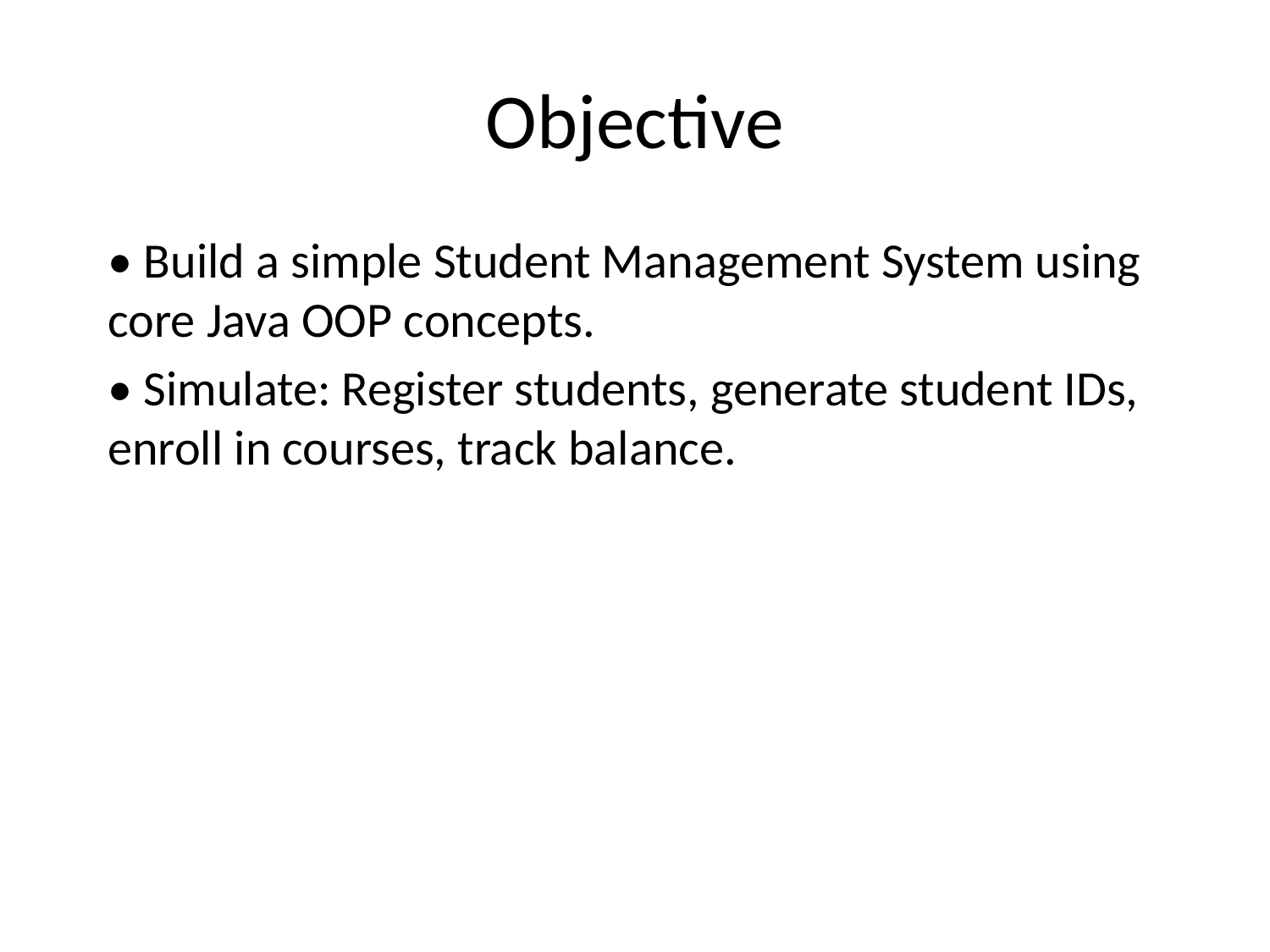

# Objective
• Build a simple Student Management System using core Java OOP concepts.
• Simulate: Register students, generate student IDs, enroll in courses, track balance.